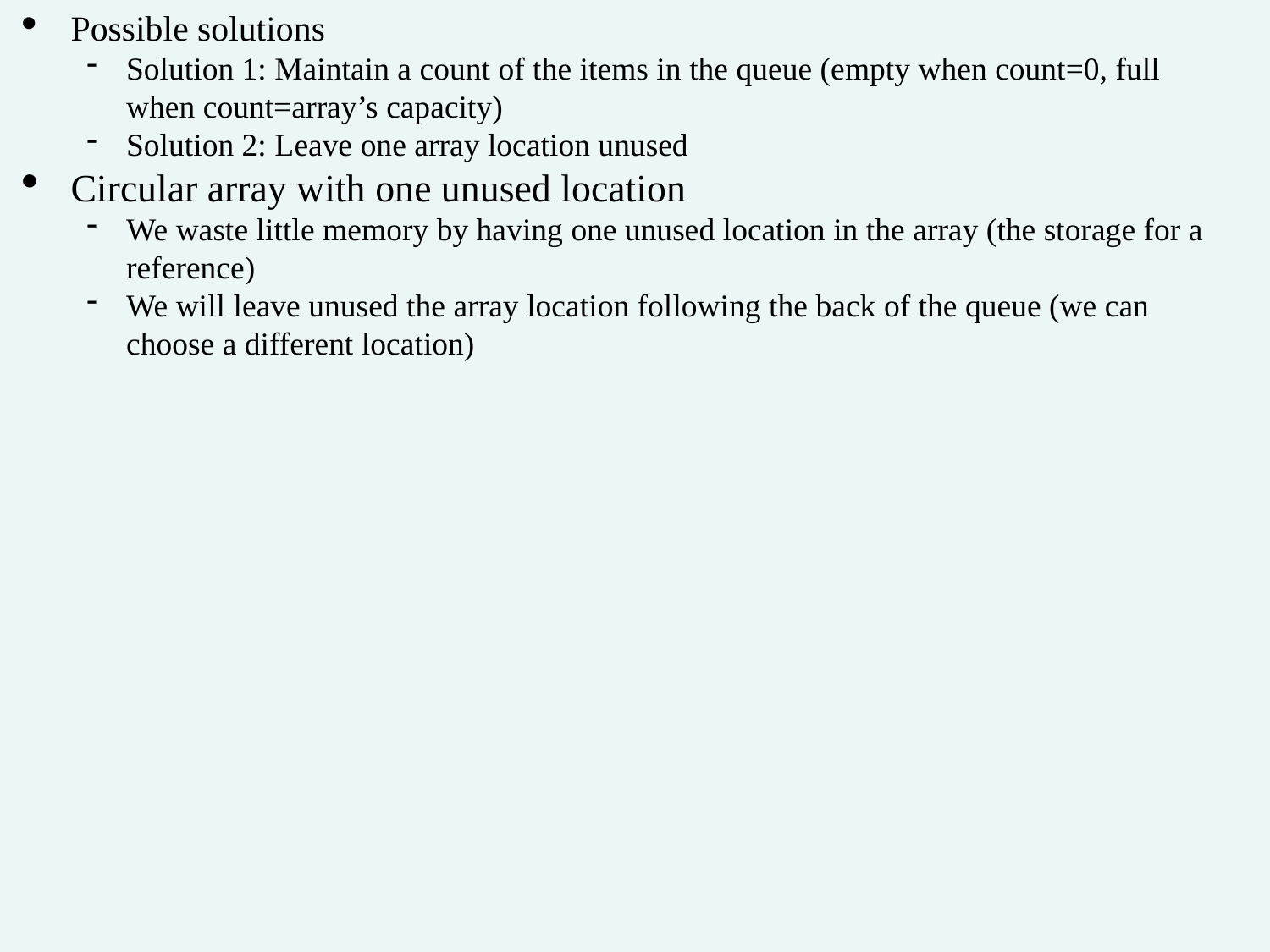

Possible solutions
Solution 1: Maintain a count of the items in the queue (empty when count=0, full when count=array’s capacity)
Solution 2: Leave one array location unused
Circular array with one unused location
We waste little memory by having one unused location in the array (the storage for a reference)
We will leave unused the array location following the back of the queue (we can choose a different location)